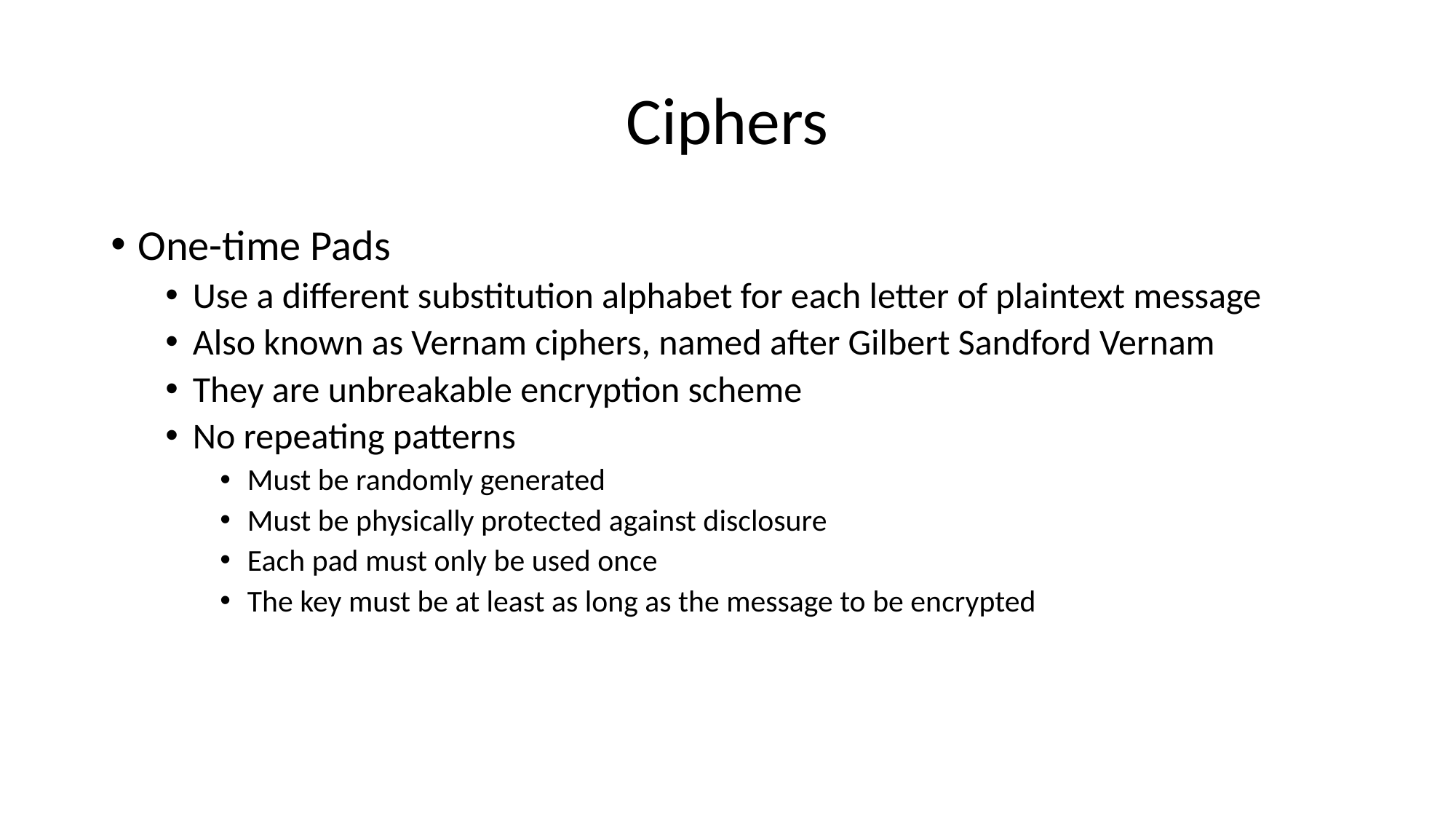

# Ciphers
One-time Pads
Use a different substitution alphabet for each letter of plaintext message
Also known as Vernam ciphers, named after Gilbert Sandford Vernam
They are unbreakable encryption scheme
No repeating patterns
Must be randomly generated
Must be physically protected against disclosure
Each pad must only be used once
The key must be at least as long as the message to be encrypted